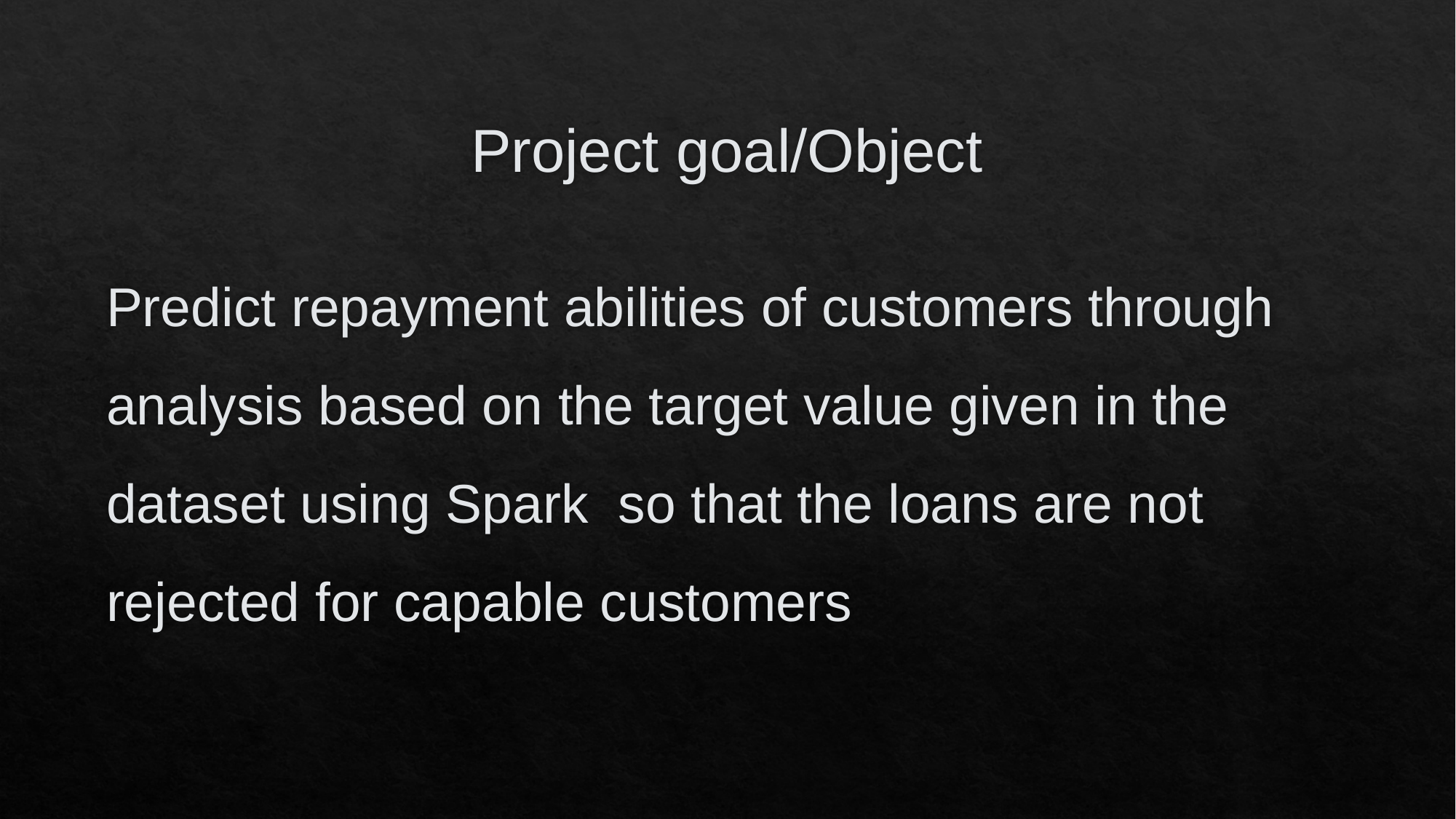

# Project goal/Object
Predict repayment abilities of customers through analysis based on the target value given in the dataset using Spark  so that the loans are not rejected for capable customers